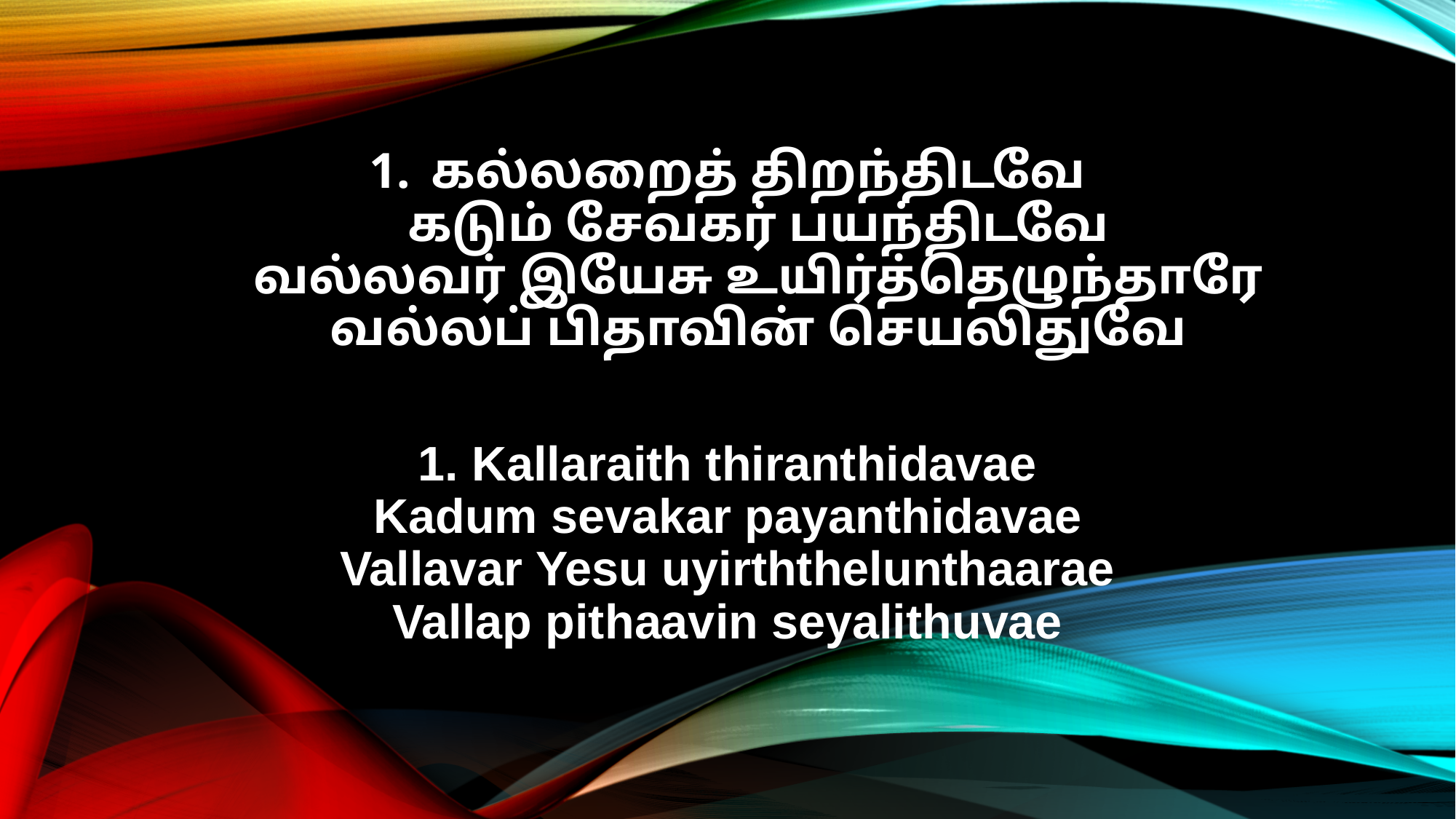

கல்லறைத் திறந்திடவே
கடும் சேவகர் பயந்திடவே
வல்லவர் இயேசு உயிர்த்தெழுந்தாரே
வல்லப் பிதாவின் செயலிதுவே

1. Kallaraith thiranthidavae
Kadum sevakar payanthidavae
Vallavar Yesu uyirththelunthaarae
Vallap pithaavin seyalithuvae